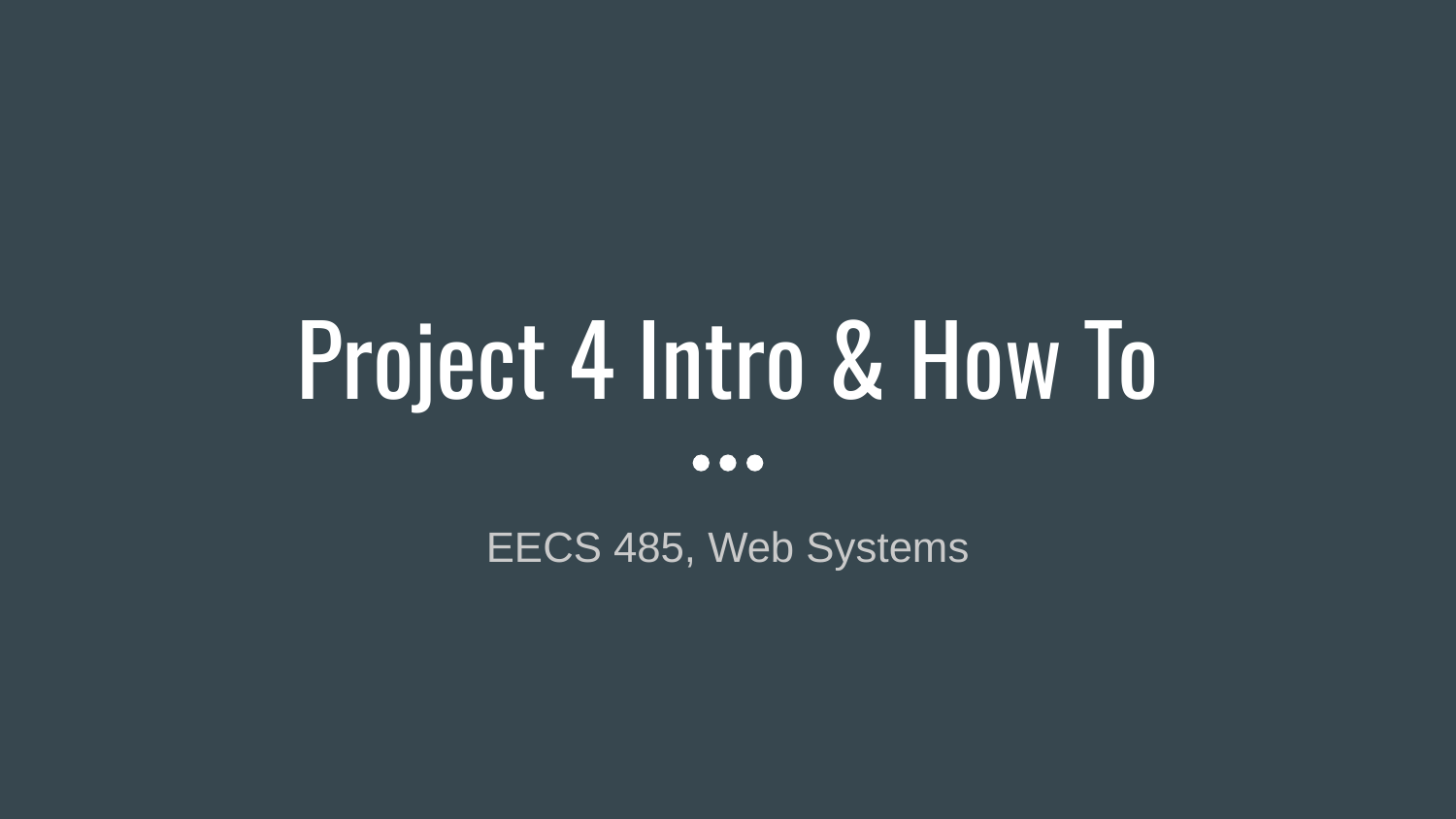

# Project 4 Intro & How To
EECS 485, Web Systems